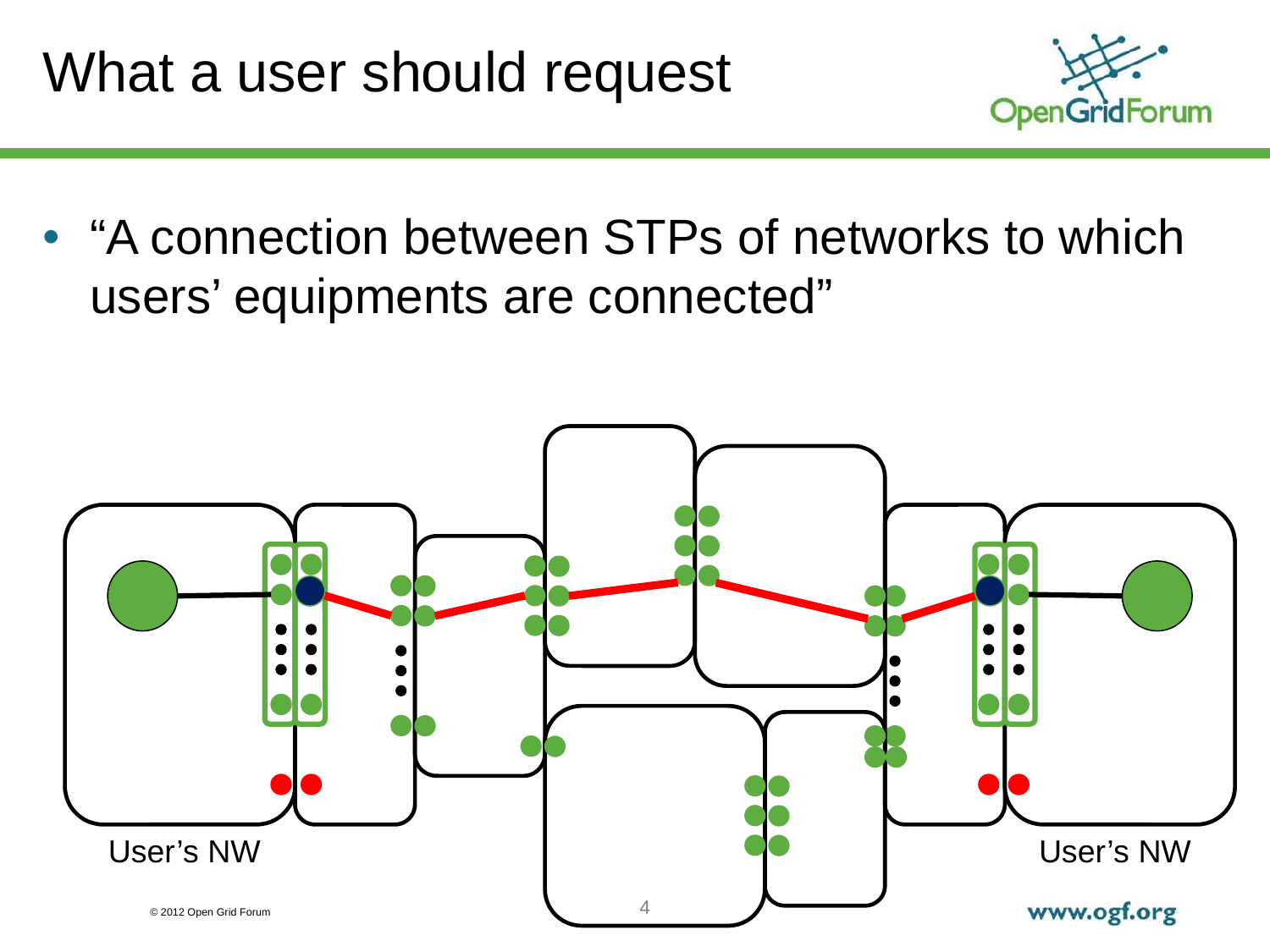

# What a user should request
“A connection between STPs of networks to which users’ equipments are connected”

User’s NW
User’s NW

4